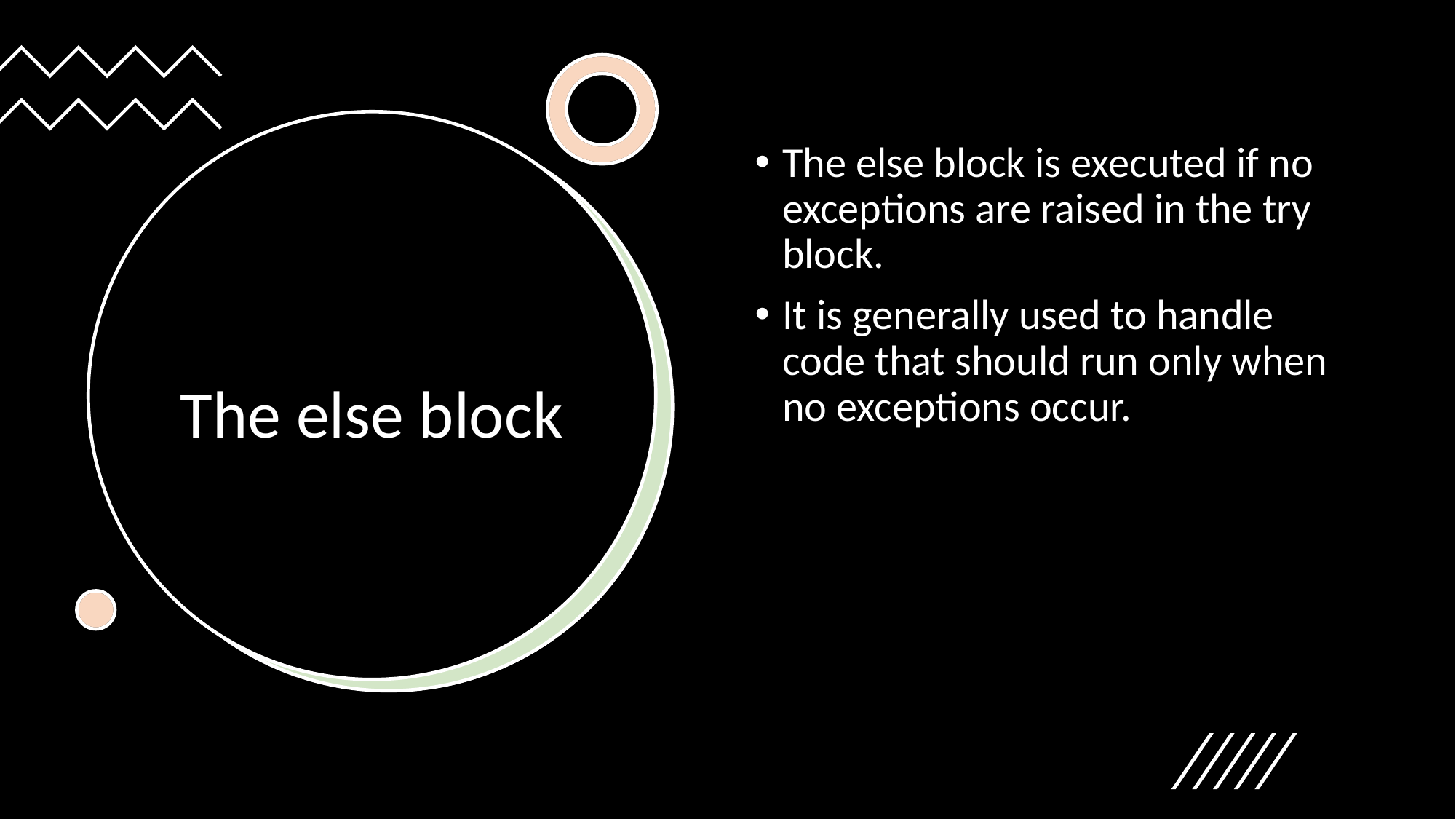

The else block is executed if no exceptions are raised in the try block.
It is generally used to handle code that should run only when no exceptions occur.

# The else block